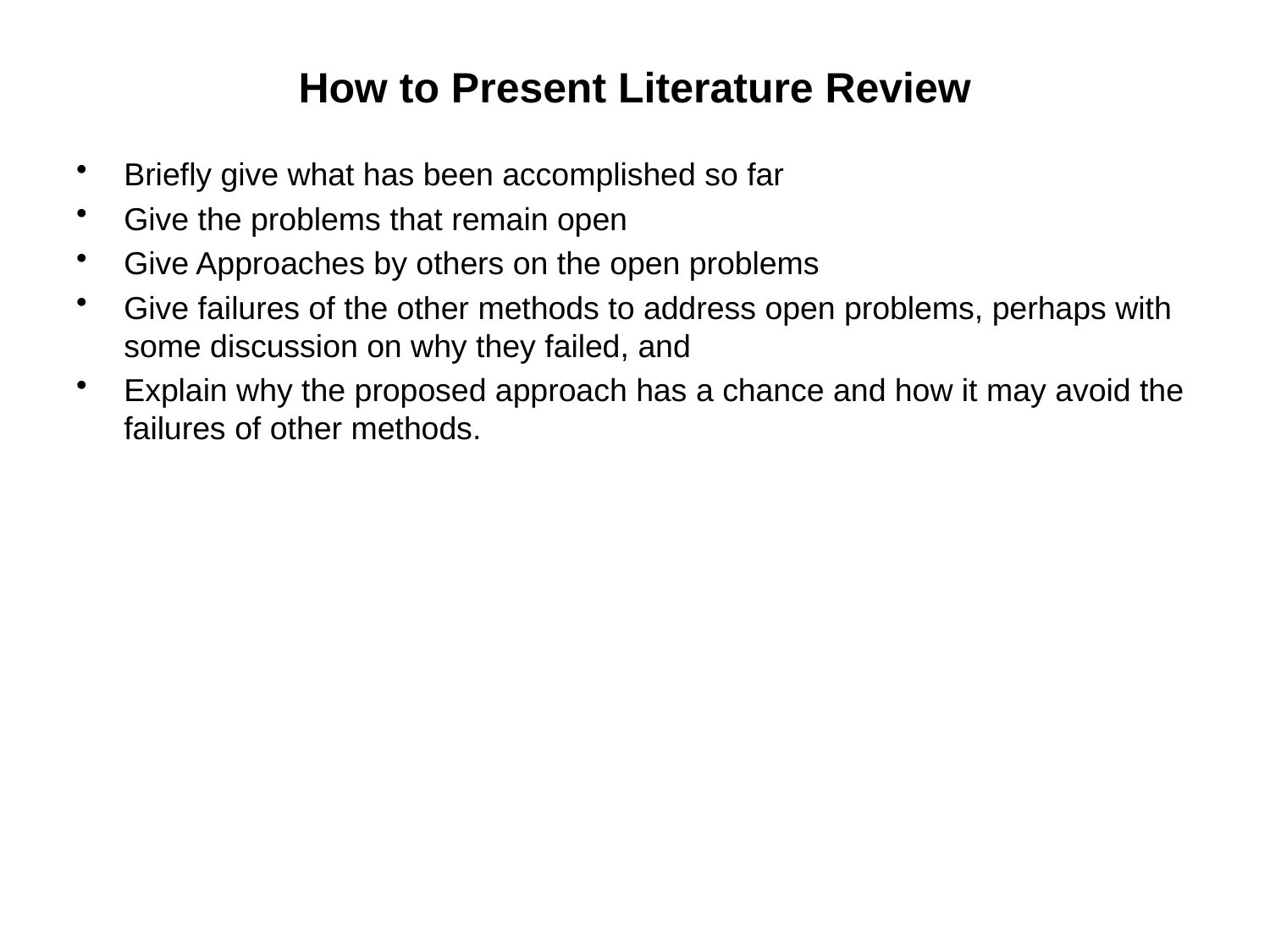

# How to Present Literature Review
Briefly give what has been accomplished so far
Give the problems that remain open
Give Approaches by others on the open problems
Give failures of the other methods to address open problems, perhaps with some discussion on why they failed, and
Explain why the proposed approach has a chance and how it may avoid the failures of other methods.